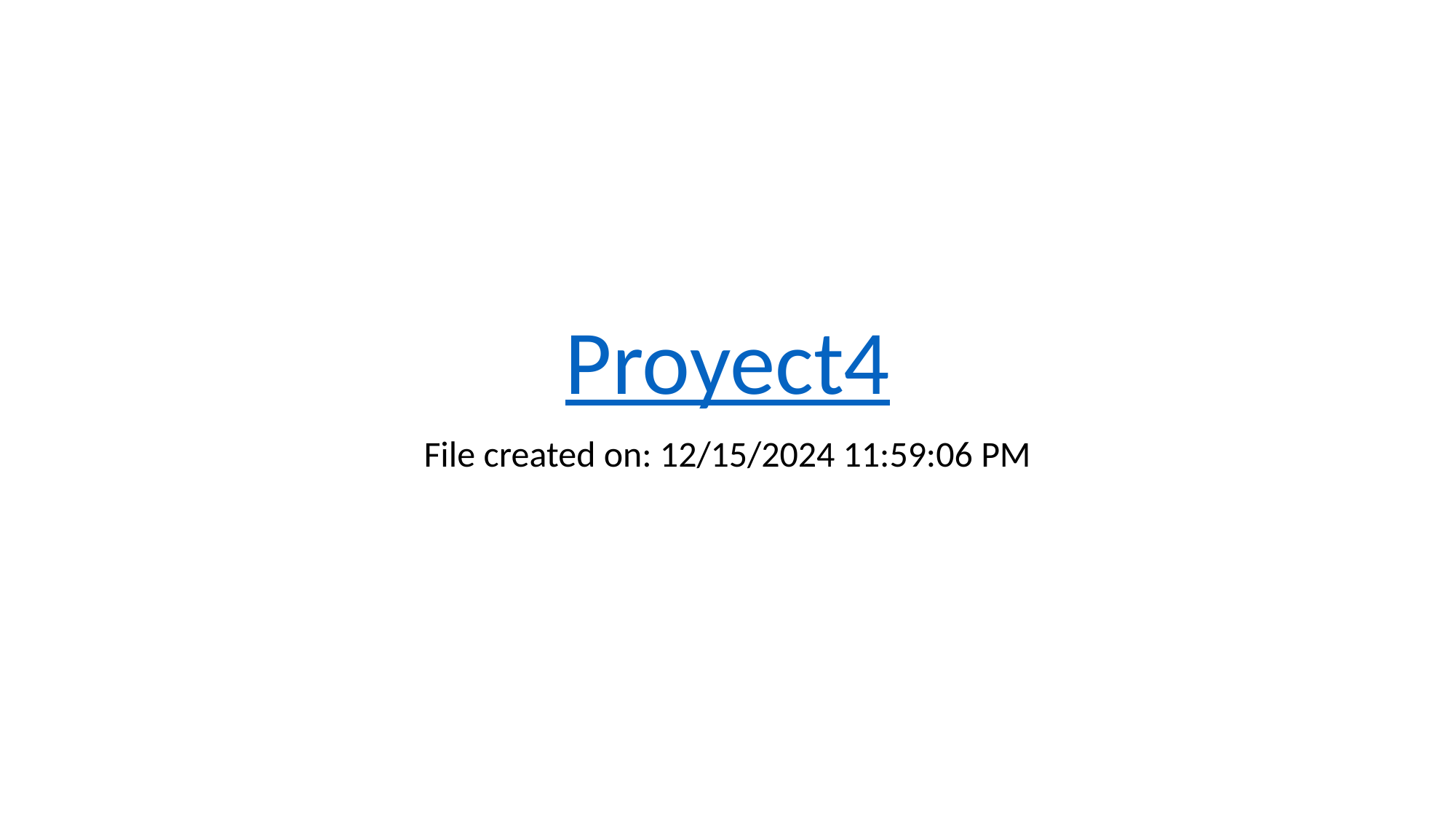

# Proyect4
File created on: 12/15/2024 11:59:06 PM